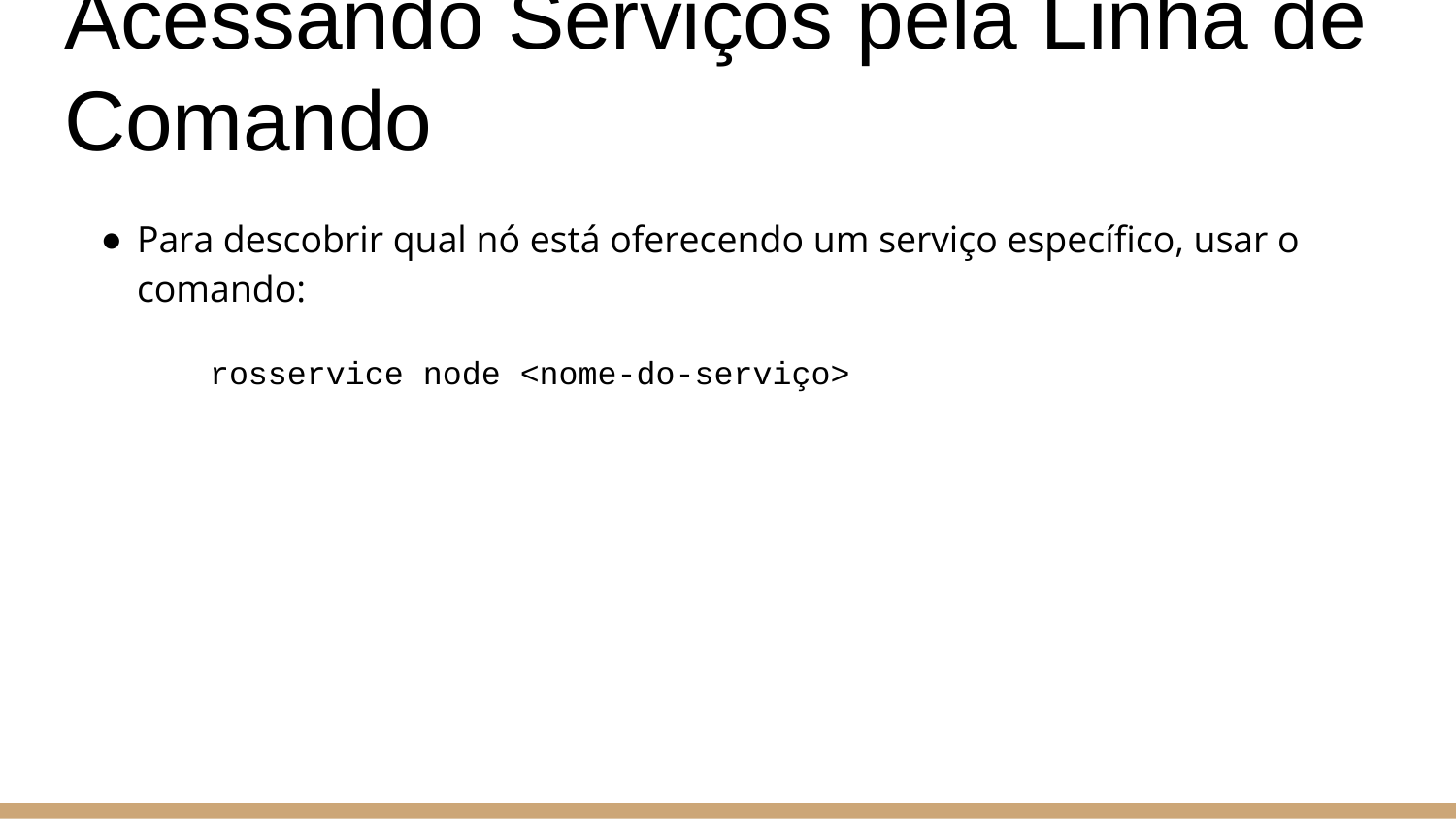

# Acessando Serviços pela Linha de Comando
Para descobrir qual nó está oferecendo um serviço específico, usar o comando:
	rosservice node <nome-do-serviço>